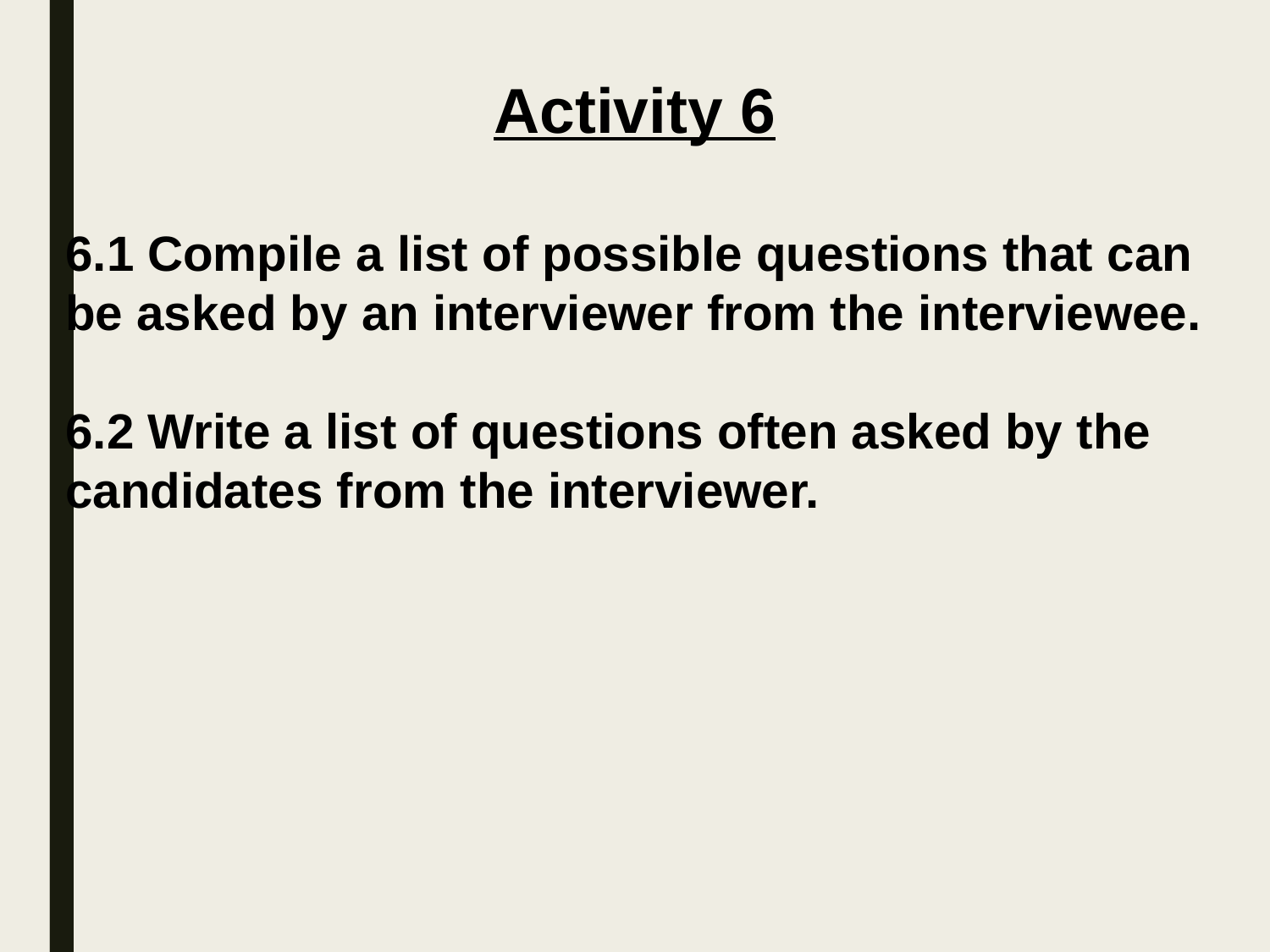

Activity 6

6.1 Compile a list of possible questions that can be asked by an interviewer from the interviewee.

6.2 Write a list of questions often asked by the candidates from the interviewer.